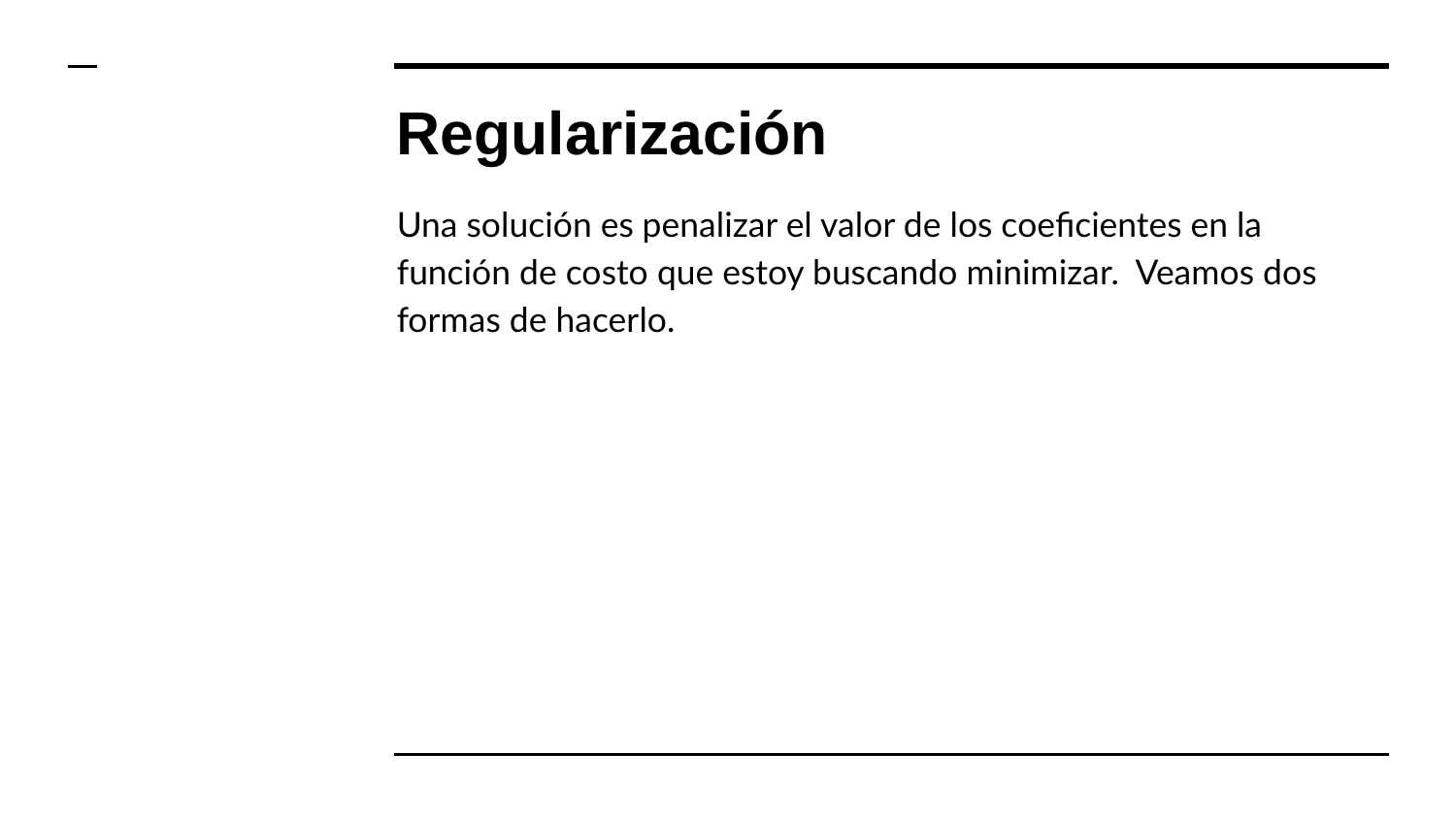

# Regularización
Una solución es penalizar el valor de los coeficientes en la función de costo que estoy buscando minimizar.  Veamos dos formas de hacerlo.